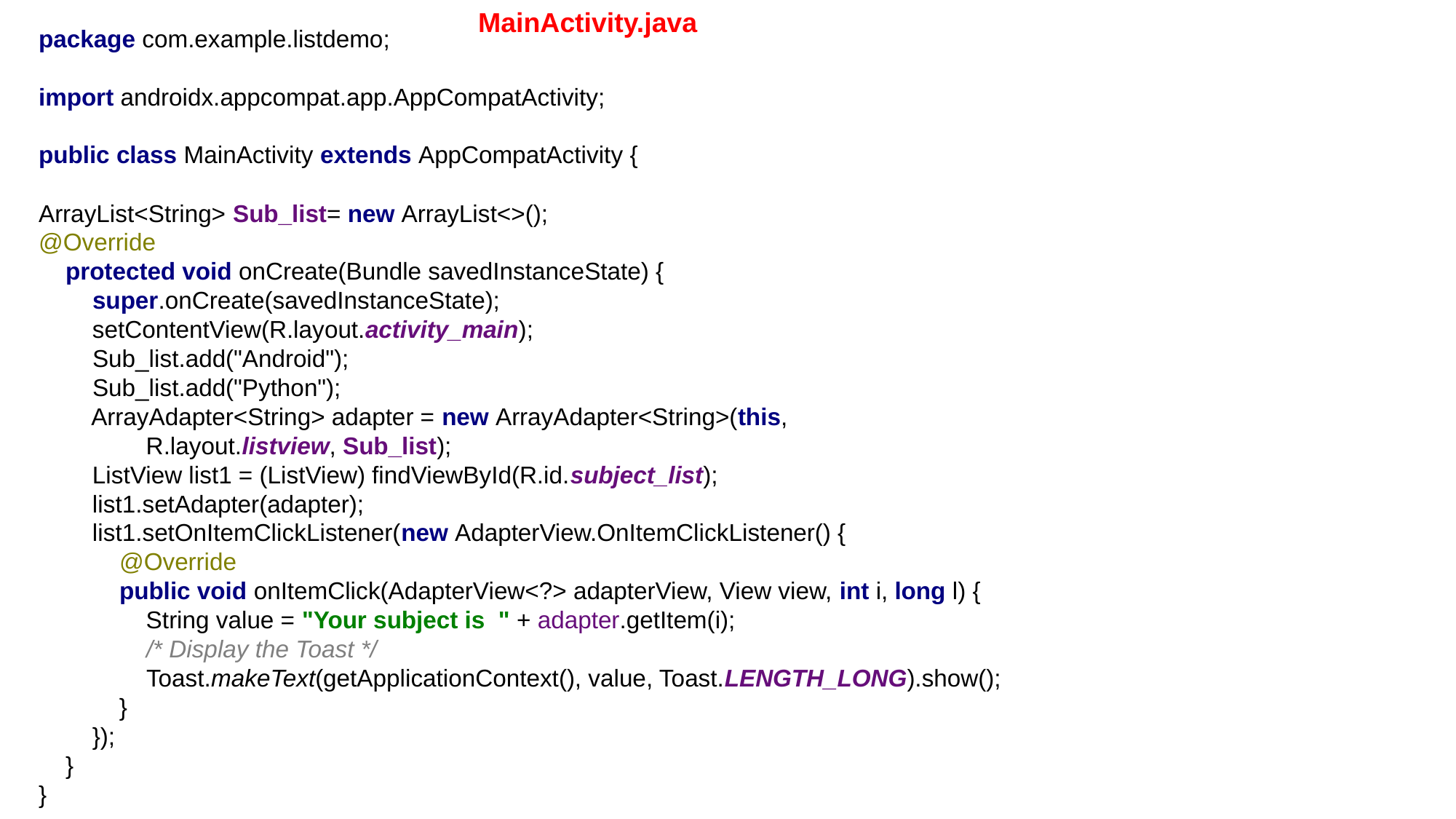

MainActivity.java
package com.example.listdemo;
import androidx.appcompat.app.AppCompatActivity;
public class MainActivity extends AppCompatActivity {

ArrayList<String> Sub_list= new ArrayList<>();
@Override
    protected void onCreate(Bundle savedInstanceState) {
        super.onCreate(savedInstanceState);
        setContentView(R.layout.activity_main);
        Sub_list.add("Android");
        Sub_list.add("Python");
        ArrayAdapter<String> adapter = new ArrayAdapter<String>(this,
                R.layout.listview, Sub_list);
        ListView list1 = (ListView) findViewById(R.id.subject_list);
        list1.setAdapter(adapter);
        list1.setOnItemClickListener(new AdapterView.OnItemClickListener() {
            @Override
            public void onItemClick(AdapterView<?> adapterView, View view, int i, long l) {
                String value = "Your subject is  " + adapter.getItem(i);
                /* Display the Toast */
                Toast.makeText(getApplicationContext(), value, Toast.LENGTH_LONG).show();
            }
        });
    }
}